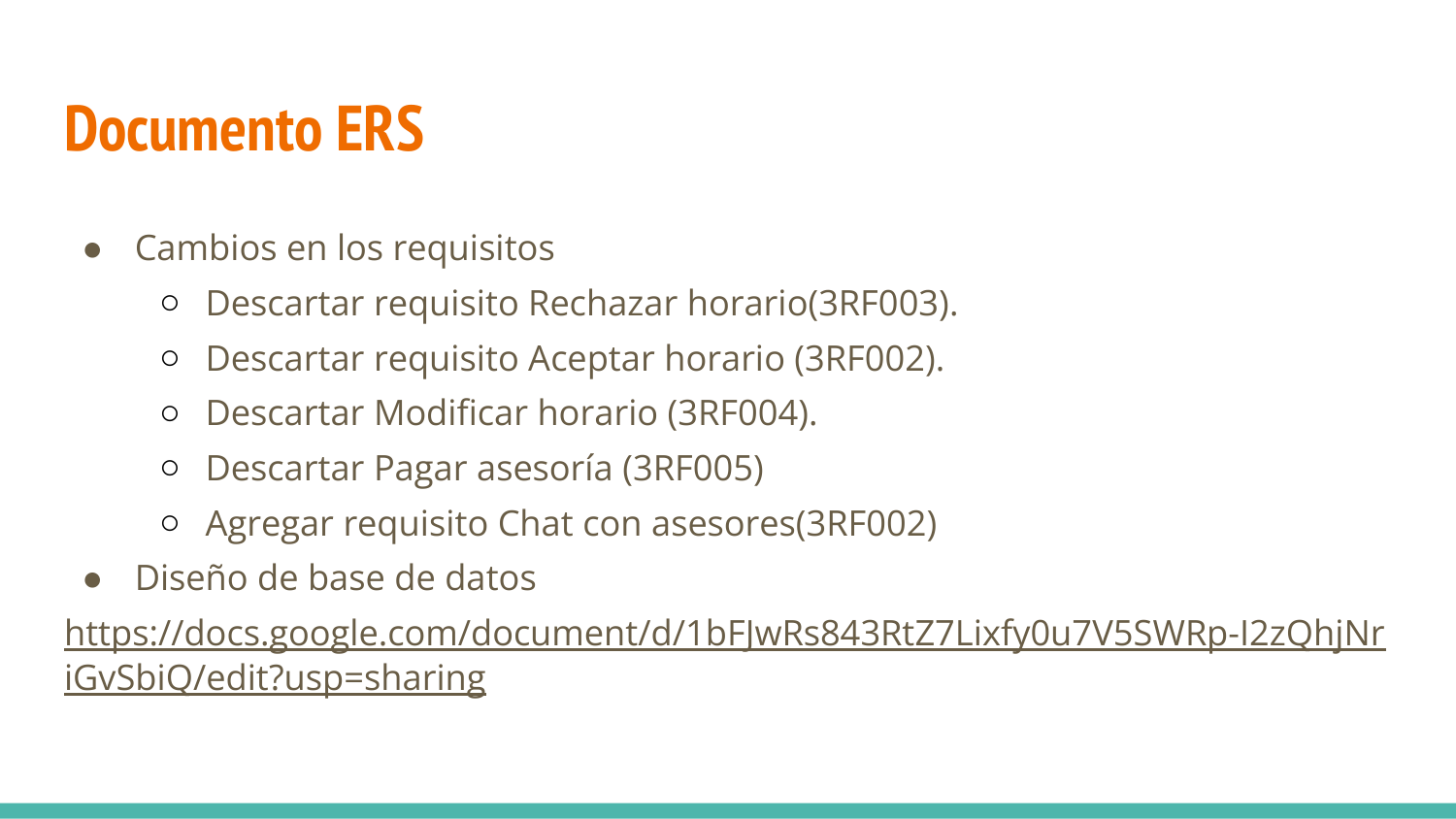

# Documento ERS
Cambios en los requisitos
Descartar requisito Rechazar horario(3RF003).
Descartar requisito Aceptar horario (3RF002).
Descartar Modificar horario (3RF004).
Descartar Pagar asesoría (3RF005)
Agregar requisito Chat con asesores(3RF002)
Diseño de base de datos
https://docs.google.com/document/d/1bFJwRs843RtZ7Lixfy0u7V5SWRp-I2zQhjNriGvSbiQ/edit?usp=sharing